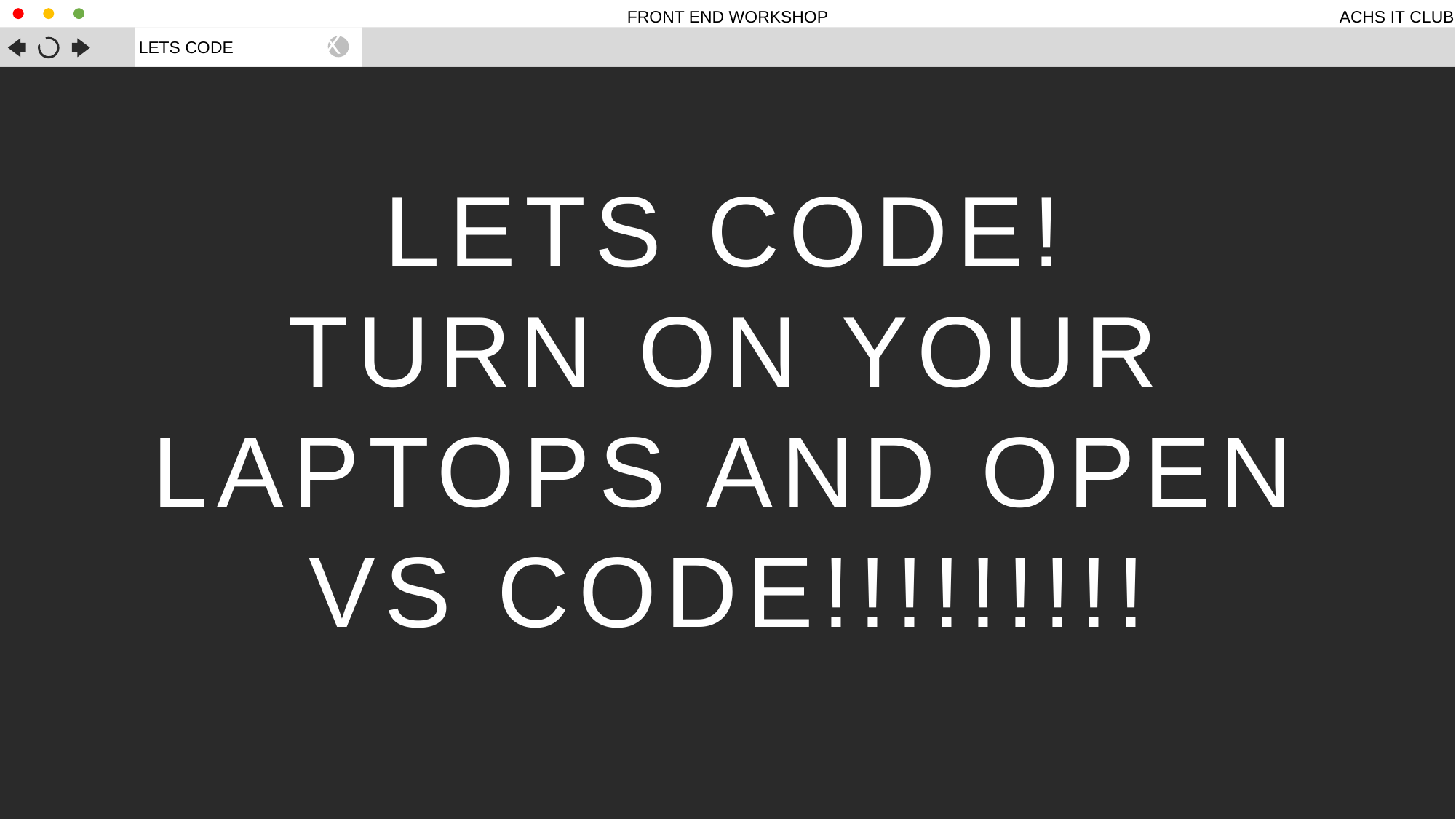

FRONT END WORKSHOP
ACHS IT CLUB

LETS CODE
X

LETS CODE!
TURN ON YOUR LAPTOPS AND OPEN VS CODE!!!!!!!!!